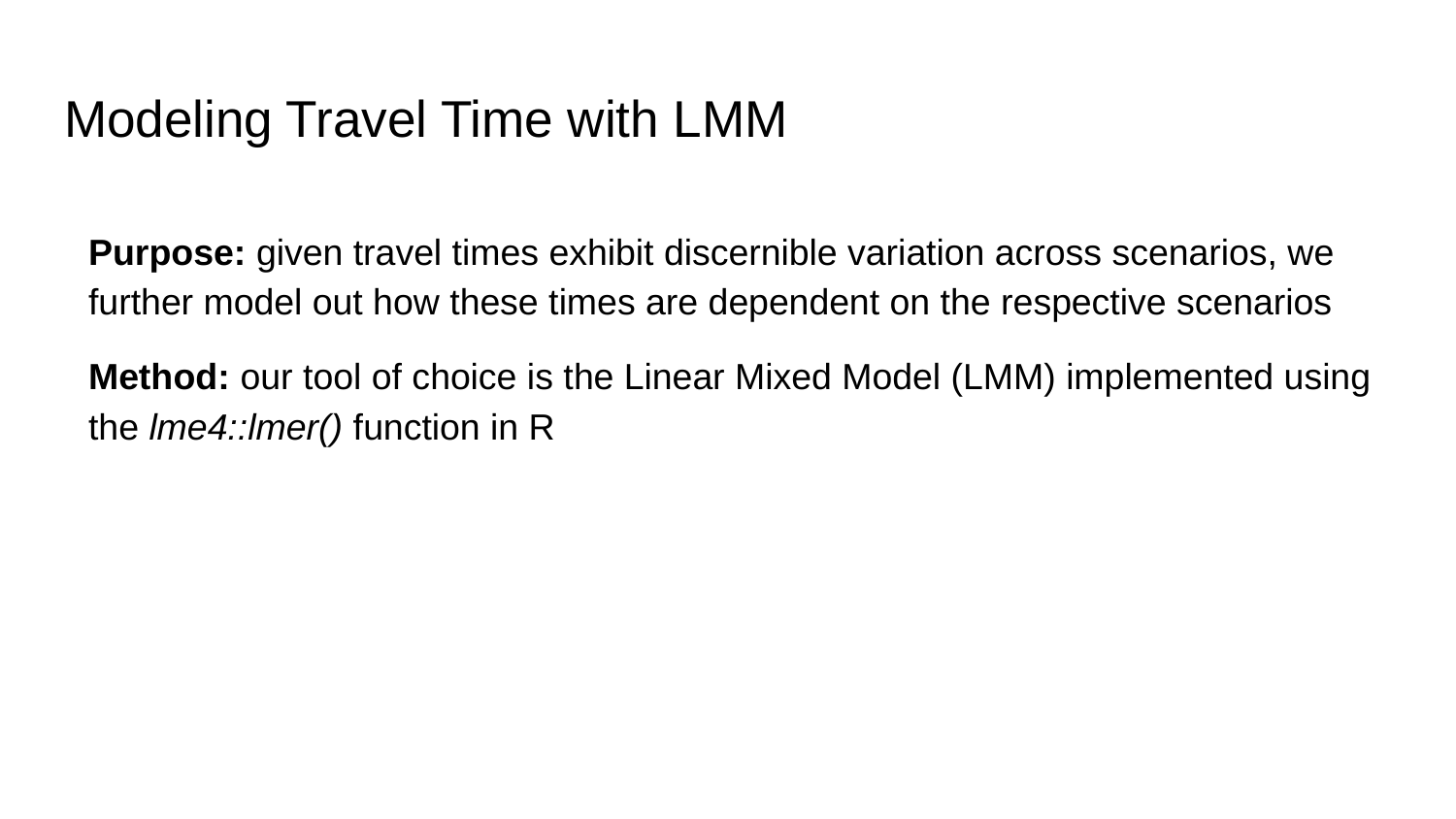

# Modeling Travel Time with LMM
Purpose: given travel times exhibit discernible variation across scenarios, we further model out how these times are dependent on the respective scenarios
Method: our tool of choice is the Linear Mixed Model (LMM) implemented using the lme4::lmer() function in R